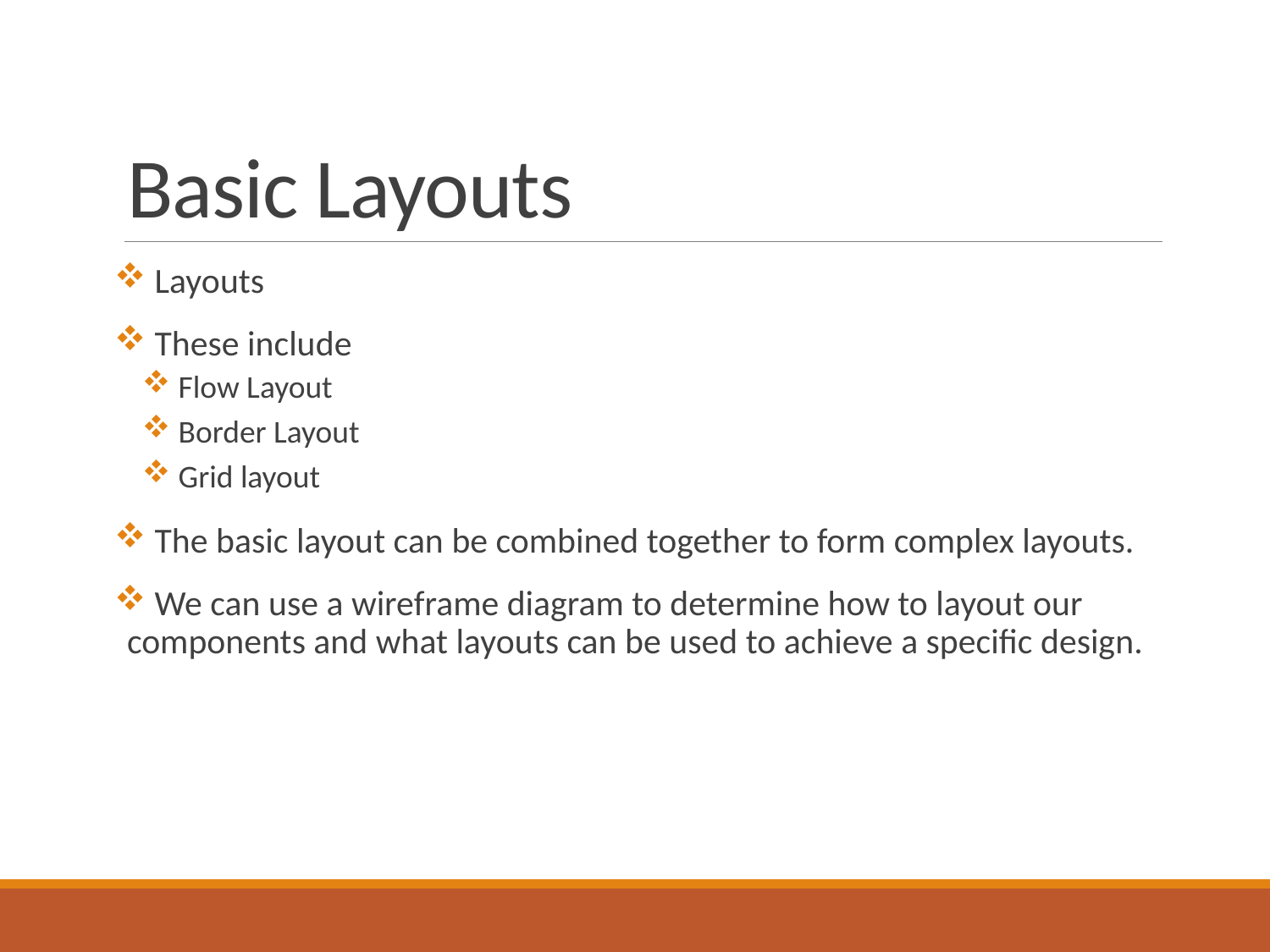

# Basic Layouts
 Layouts
 These include
 Flow Layout
 Border Layout
 Grid layout
 The basic layout can be combined together to form complex layouts.
 We can use a wireframe diagram to determine how to layout our components and what layouts can be used to achieve a specific design.